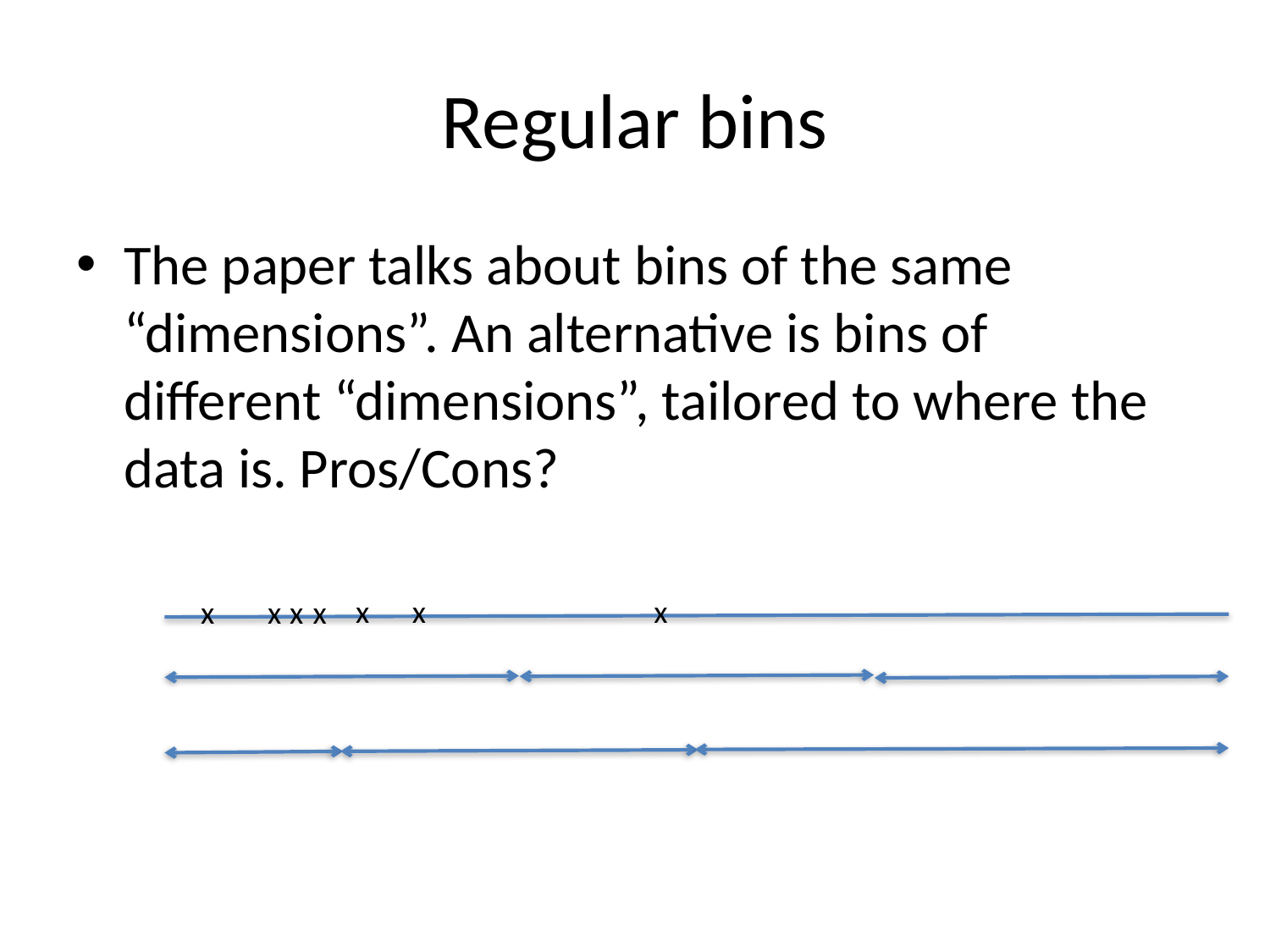

# Regular bins
The paper talks about bins of the same “dimensions”. An alternative is bins of different “dimensions”, tailored to where the data is. Pros/Cons?

x
x
x
x
x
x
x